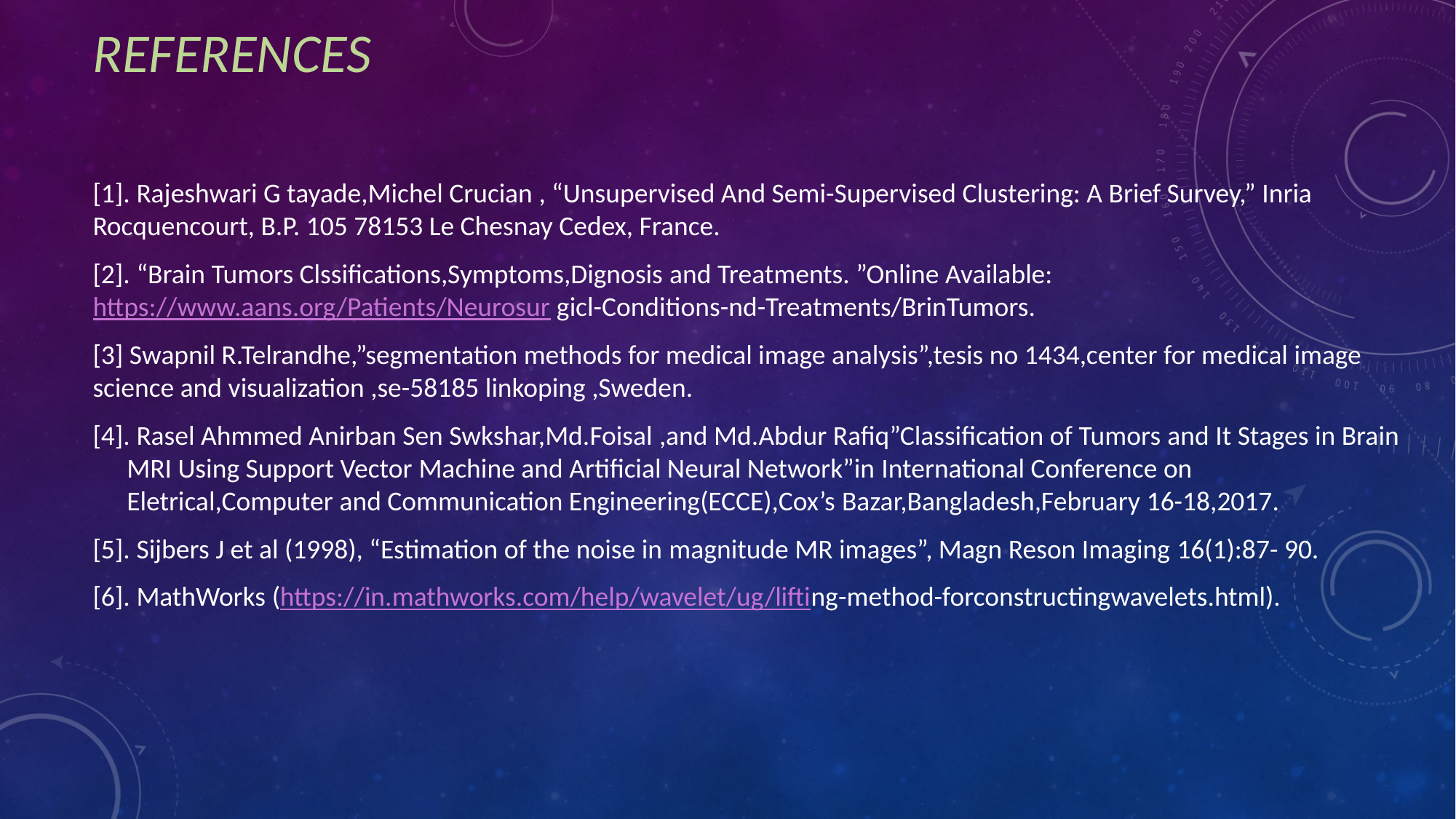

# REFERENCES
[1]. Rajeshwari G tayade,Michel Crucian , “Unsupervised And Semi-Supervised Clustering: A Brief Survey,” Inria Rocquencourt, B.P. 105 78153 Le Chesnay Cedex, France.
[2]. “Brain Tumors Clssifications,Symptoms,Dignosis and Treatments. ”Online Available:https://www.aans.org/Patients/Neurosur gicl-Conditions-nd-Treatments/BrinTumors.
[3] Swapnil R.Telrandhe,”segmentation methods for medical image analysis”,tesis no 1434,center for medical image science and visualization ,se-58185 linkoping ,Sweden.
[4]. Rasel Ahmmed Anirban Sen Swkshar,Md.Foisal ,and Md.Abdur Rafiq”Classification of Tumors and It Stages in Brain MRI Using Support Vector Machine and Artificial Neural Network”in International Conference on Eletrical,Computer and Communication Engineering(ECCE),Cox’s Bazar,Bangladesh,February 16-18,2017.
[5]. Sijbers J et al (1998), “Estimation of the noise in magnitude MR images”, Magn Reson Imaging 16(1):87- 90.
[6]. MathWorks (https://in.mathworks.com/help/wavelet/ug/lifting-method-forconstructingwavelets.html).